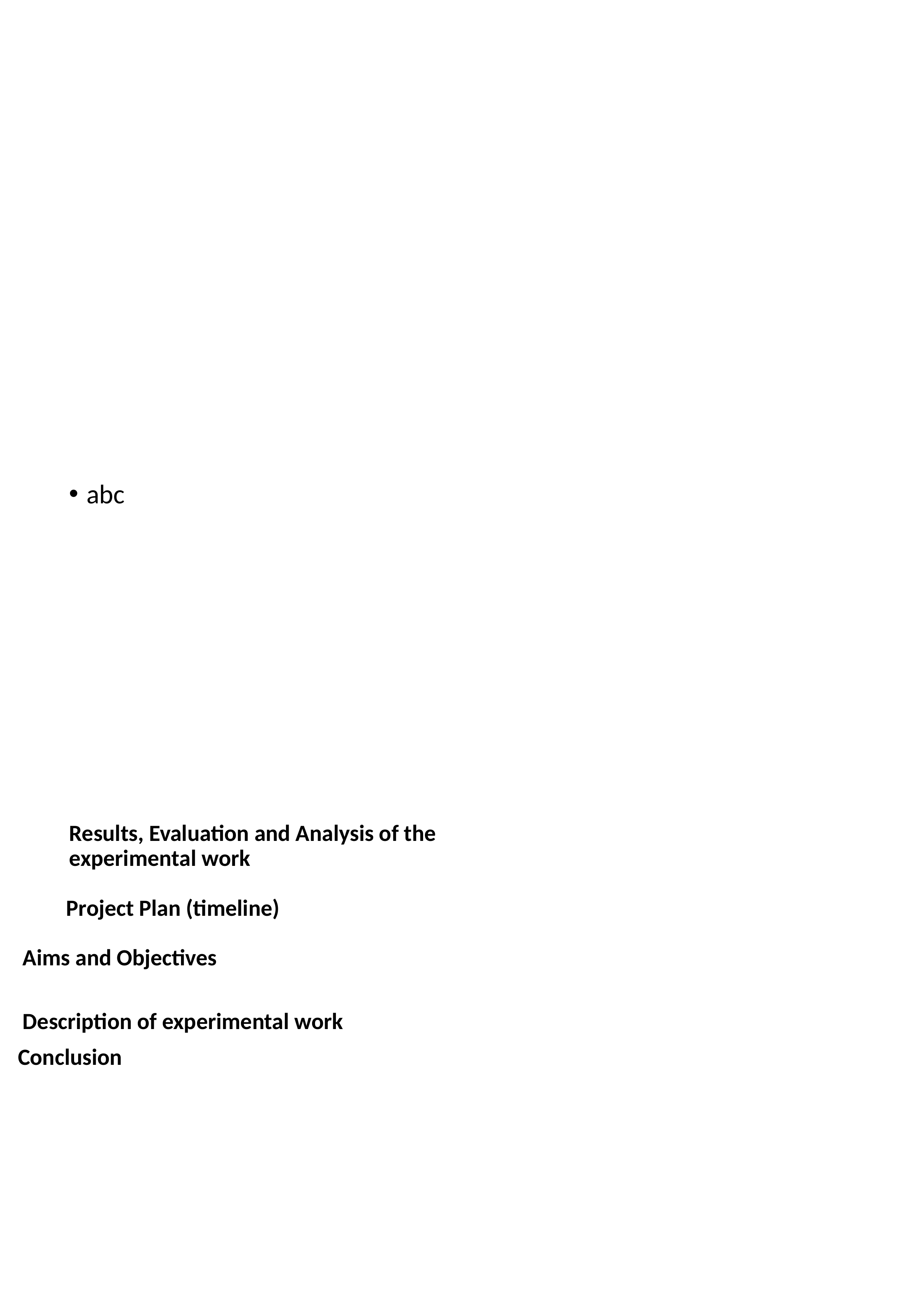

#

abc

Results, Evaluation and Analysis of the experimental work
Project Plan (timeline)
Aims and Objectives
Description of experimental work
Conclusion